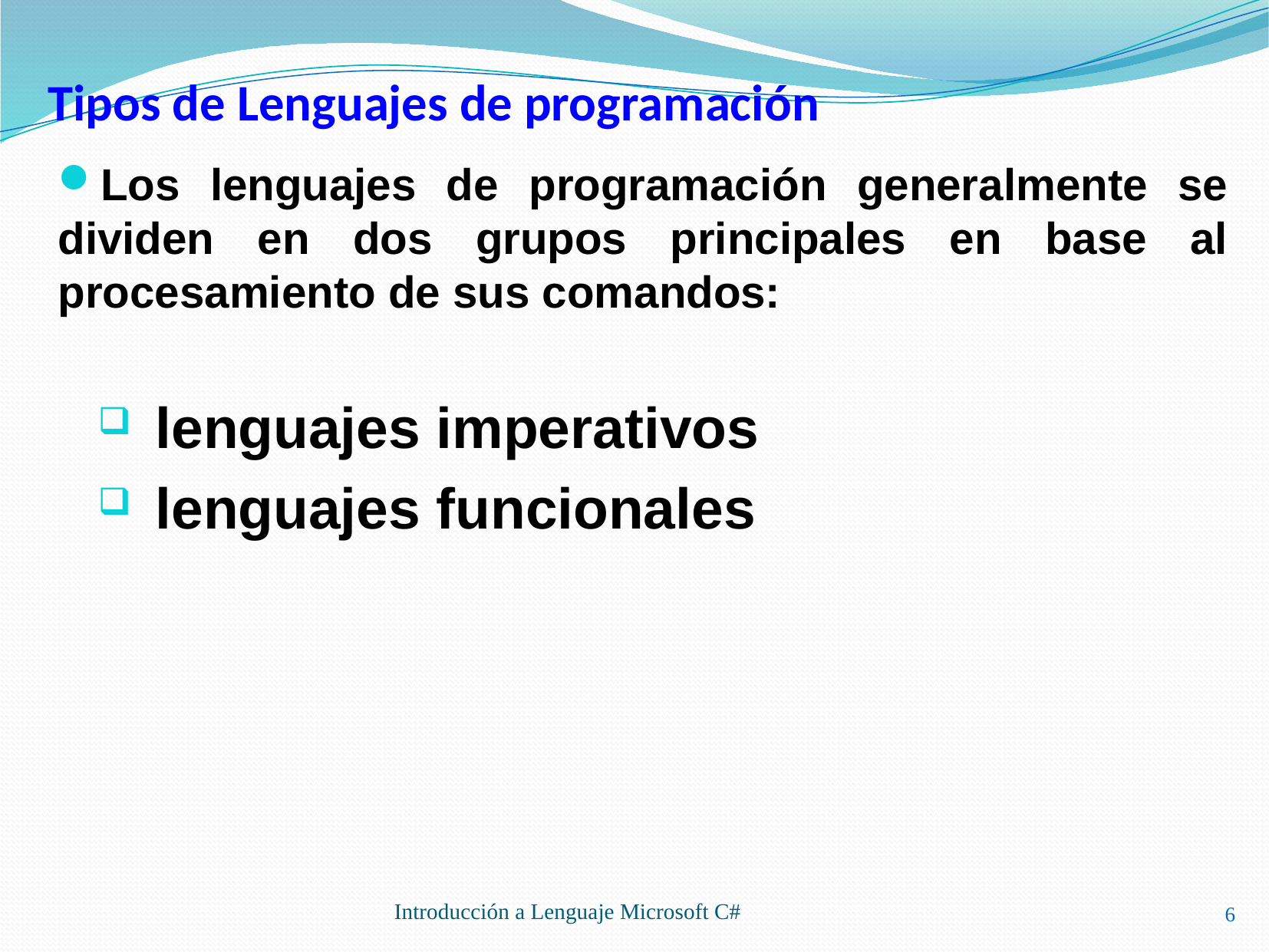

# Tipos de Lenguajes de programación
Los lenguajes de programación generalmente se dividen en dos grupos principales en base al procesamiento de sus comandos:

lenguajes imperativos
lenguajes funcionales

6
Introducción a Lenguaje Microsoft C#